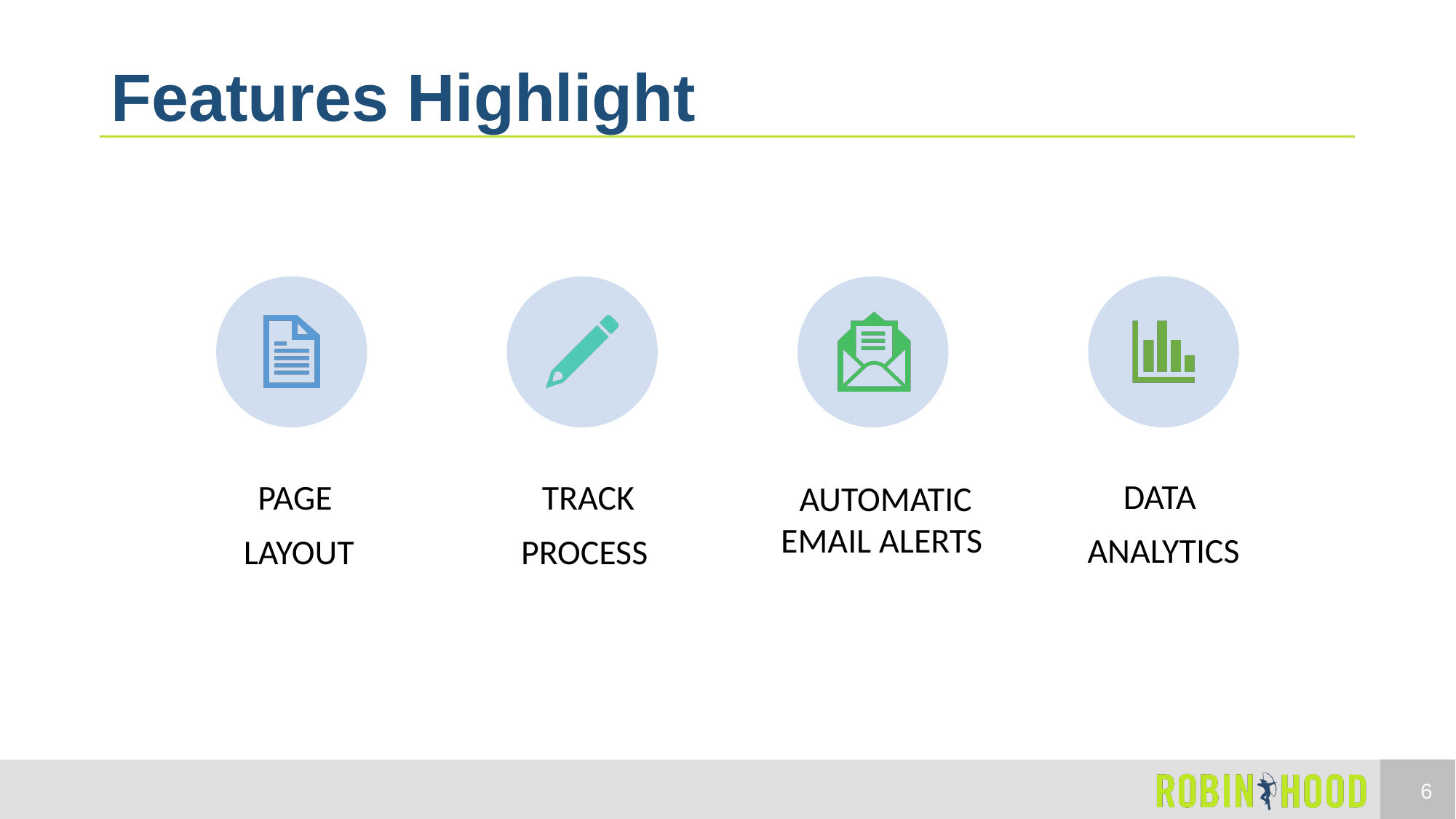

# Features Highlight
Page
 Layout
Track
Process
Automatic email alerts
DATA
analytics
6